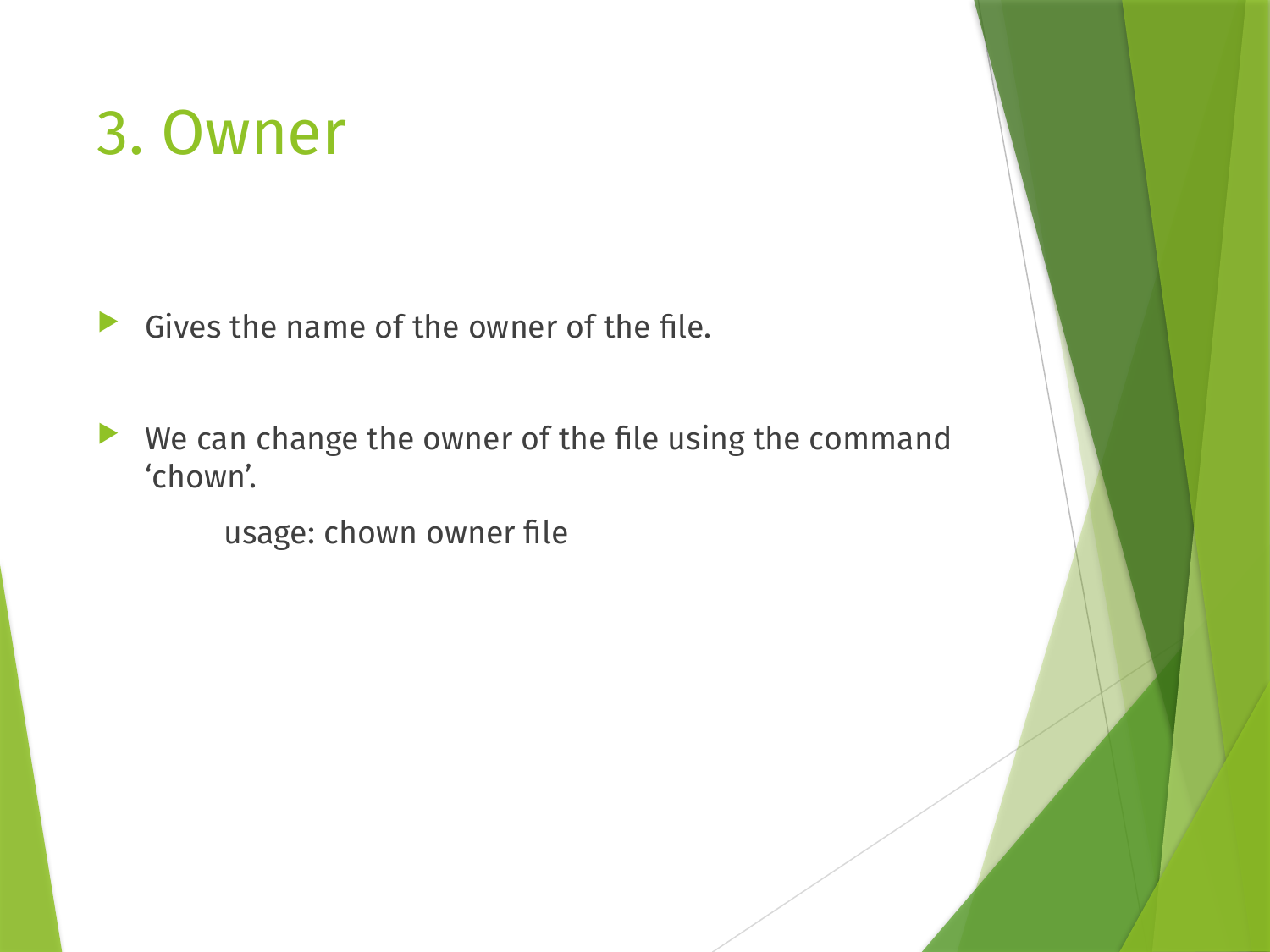

# 3. Owner
Gives the name of the owner of the file.

We can change the owner of the file using the command ‘chown’.
	usage: chown owner file